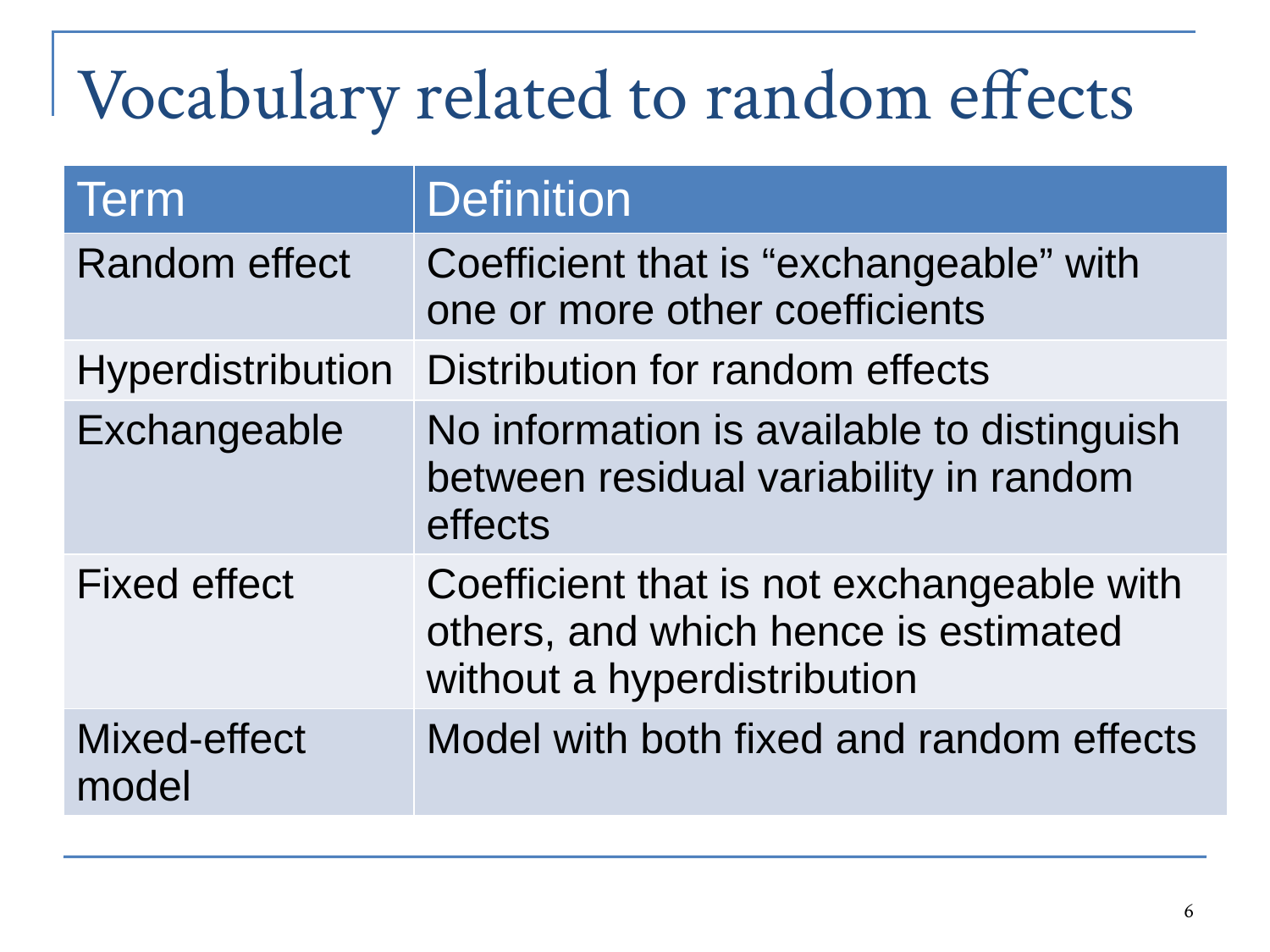

# Vocabulary related to random effects
| Term | Definition |
| --- | --- |
| Random effect | Coefficient that is “exchangeable” with one or more other coefficients |
| Hyperdistribution | Distribution for random effects |
| Exchangeable | No information is available to distinguish between residual variability in random effects |
| Fixed effect | Coefficient that is not exchangeable with others, and which hence is estimated without a hyperdistribution |
| Mixed-effect model | Model with both fixed and random effects |
Definitions

6